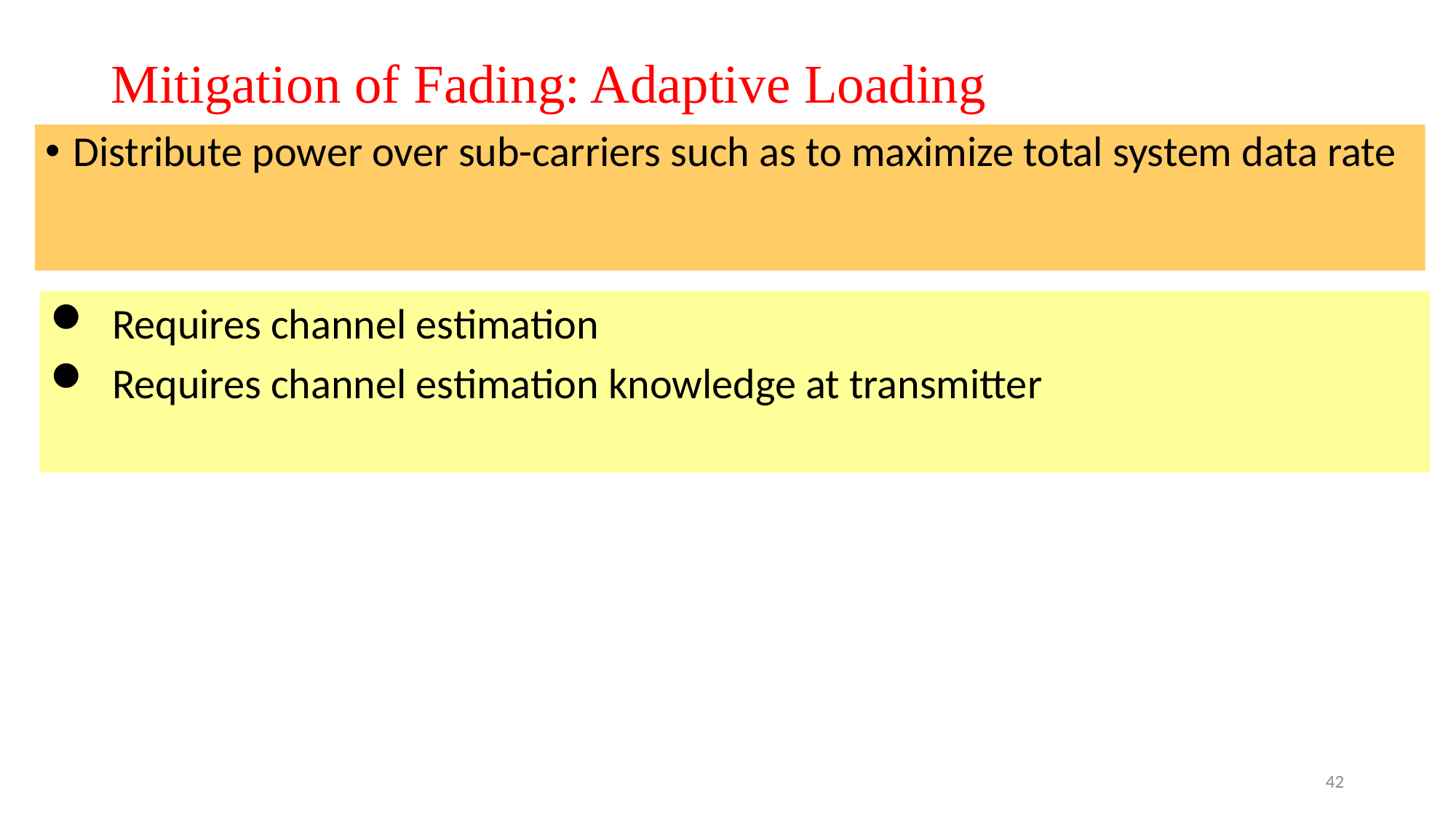

# Mitigation of Fading: Adaptive Loading
Distribute power over sub-carriers such as to maximize total system data rate

Requires channel estimation
Requires channel estimation knowledge at transmitter

42